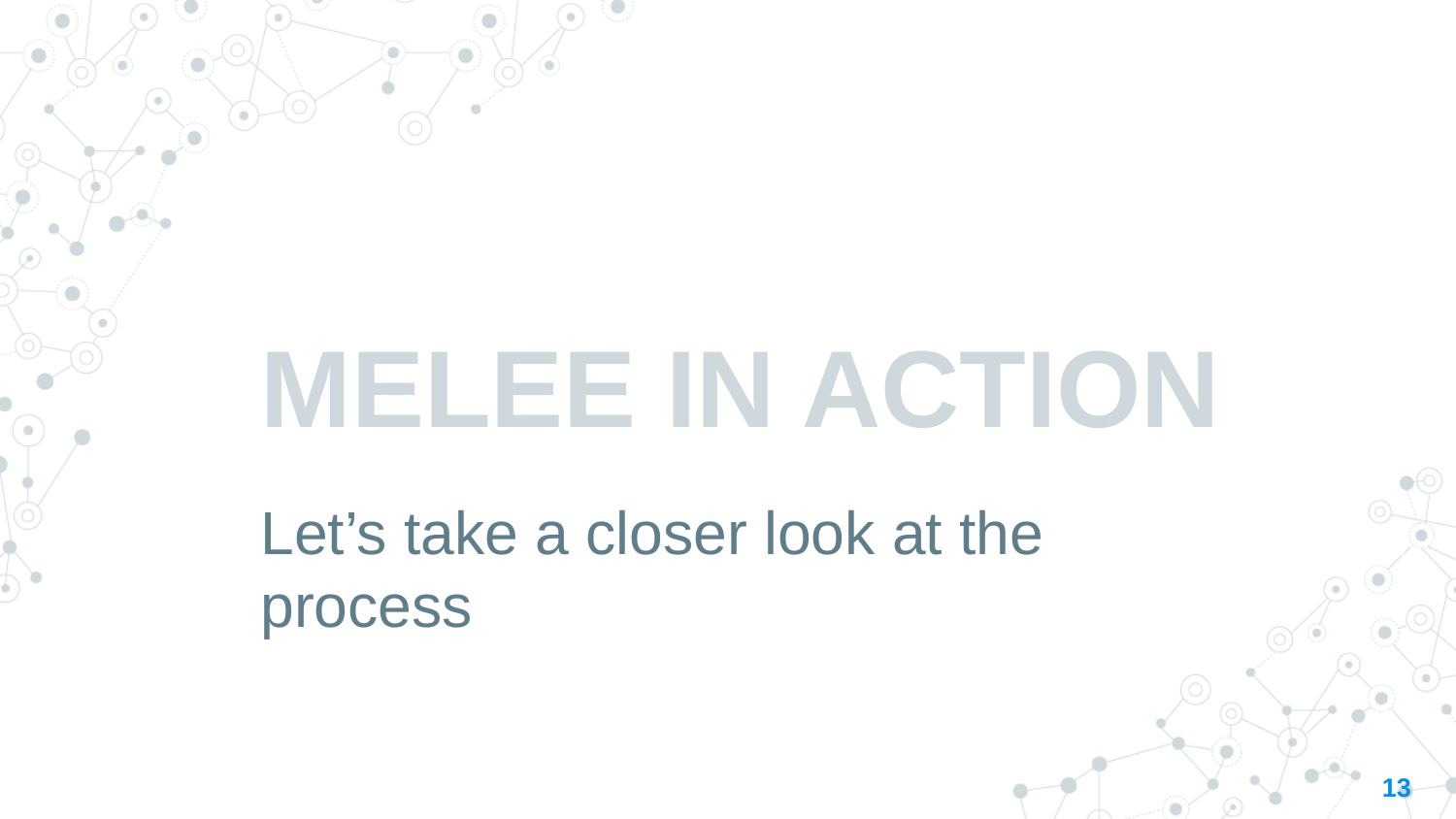

# MELEE IN ACTION
Let’s take a closer look at the process
13